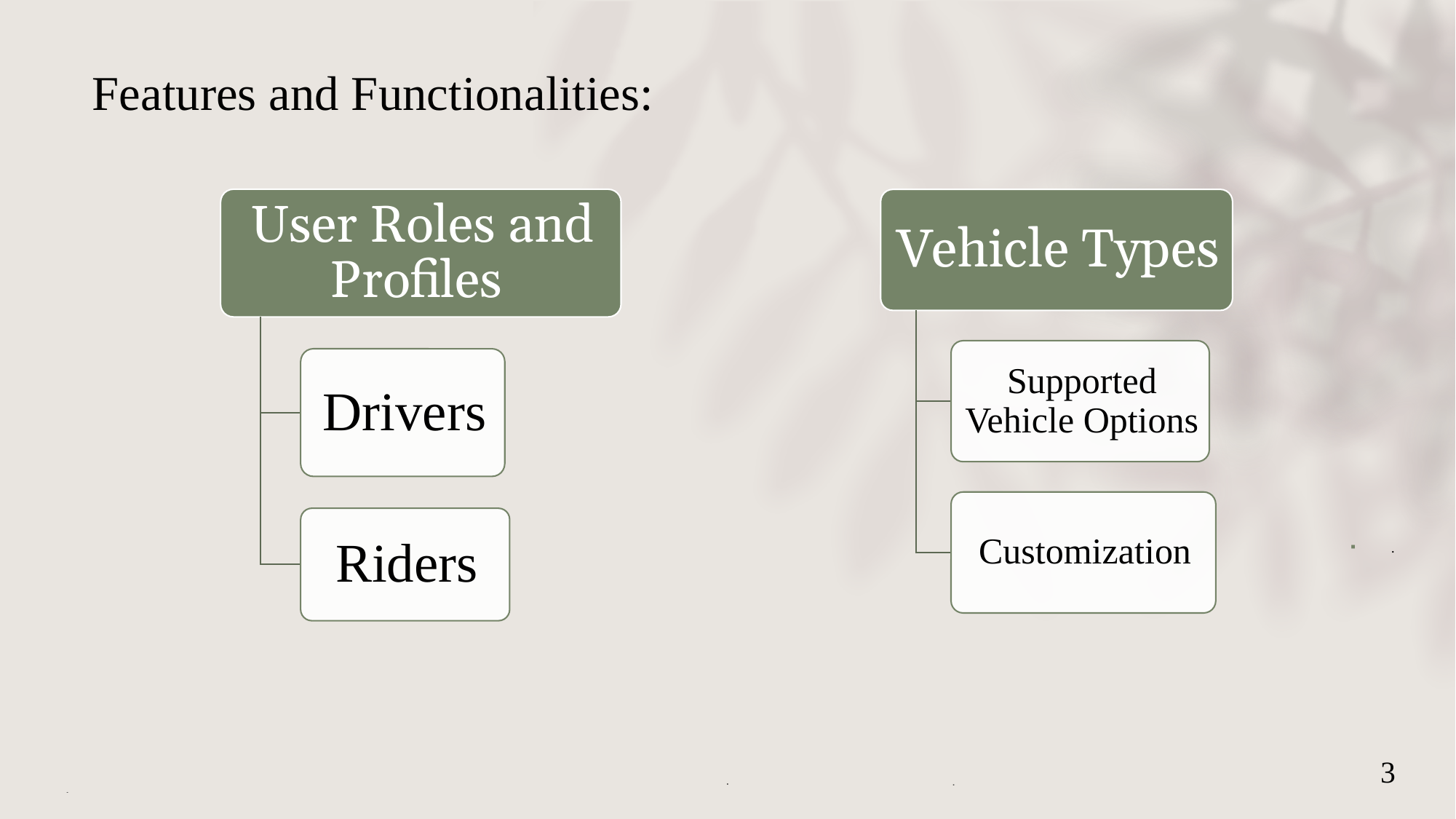

Features and Functionalities:
User Roles and Profiles
Drivers
Riders
Vehicle Types
Supported Vehicle Options
Customization
.
# 3
.
.

.